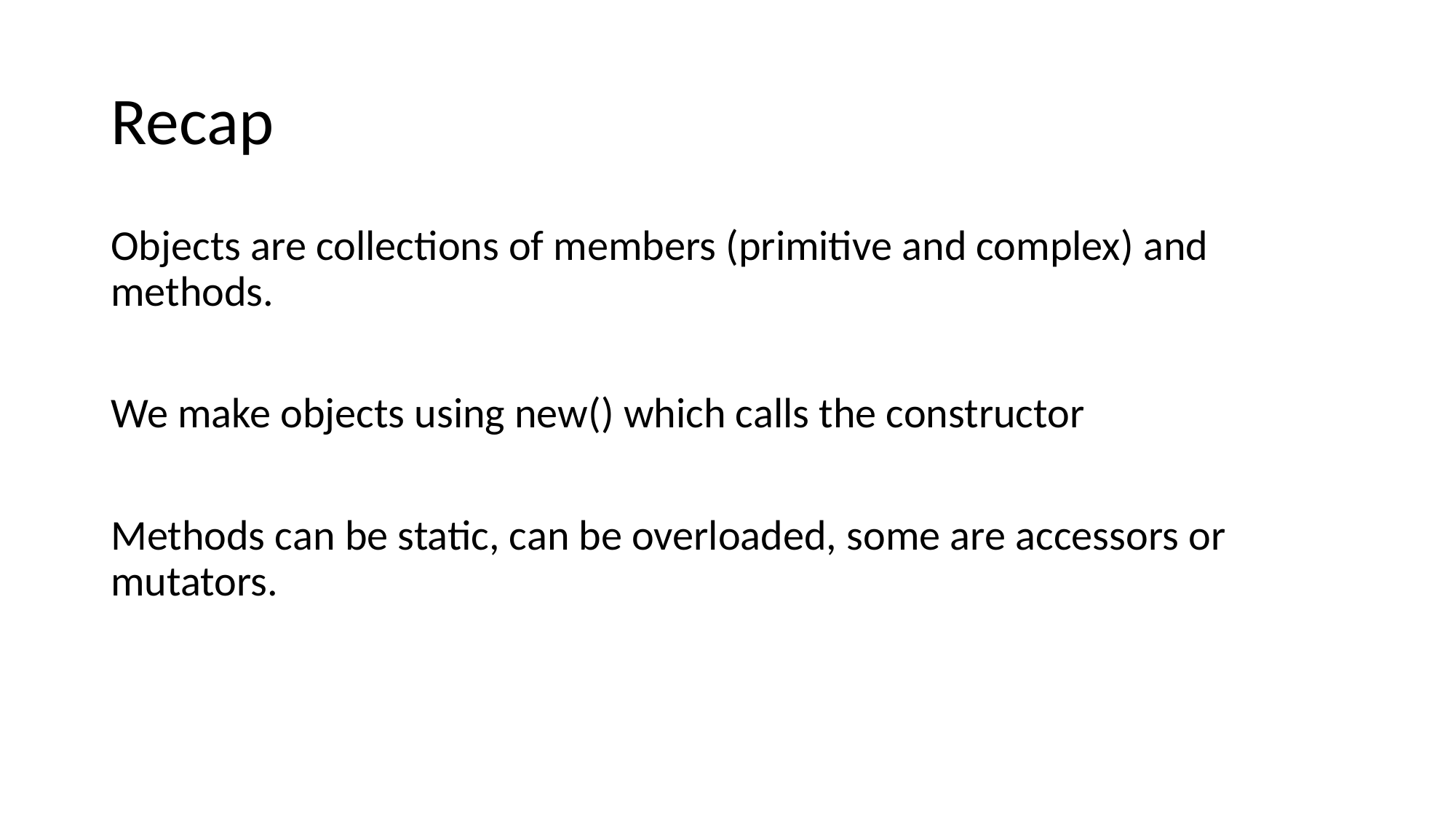

# Recap
Objects are collections of members (primitive and complex) and methods.

We make objects using new() which calls the constructor

Methods can be static, can be overloaded, some are accessors or mutators.